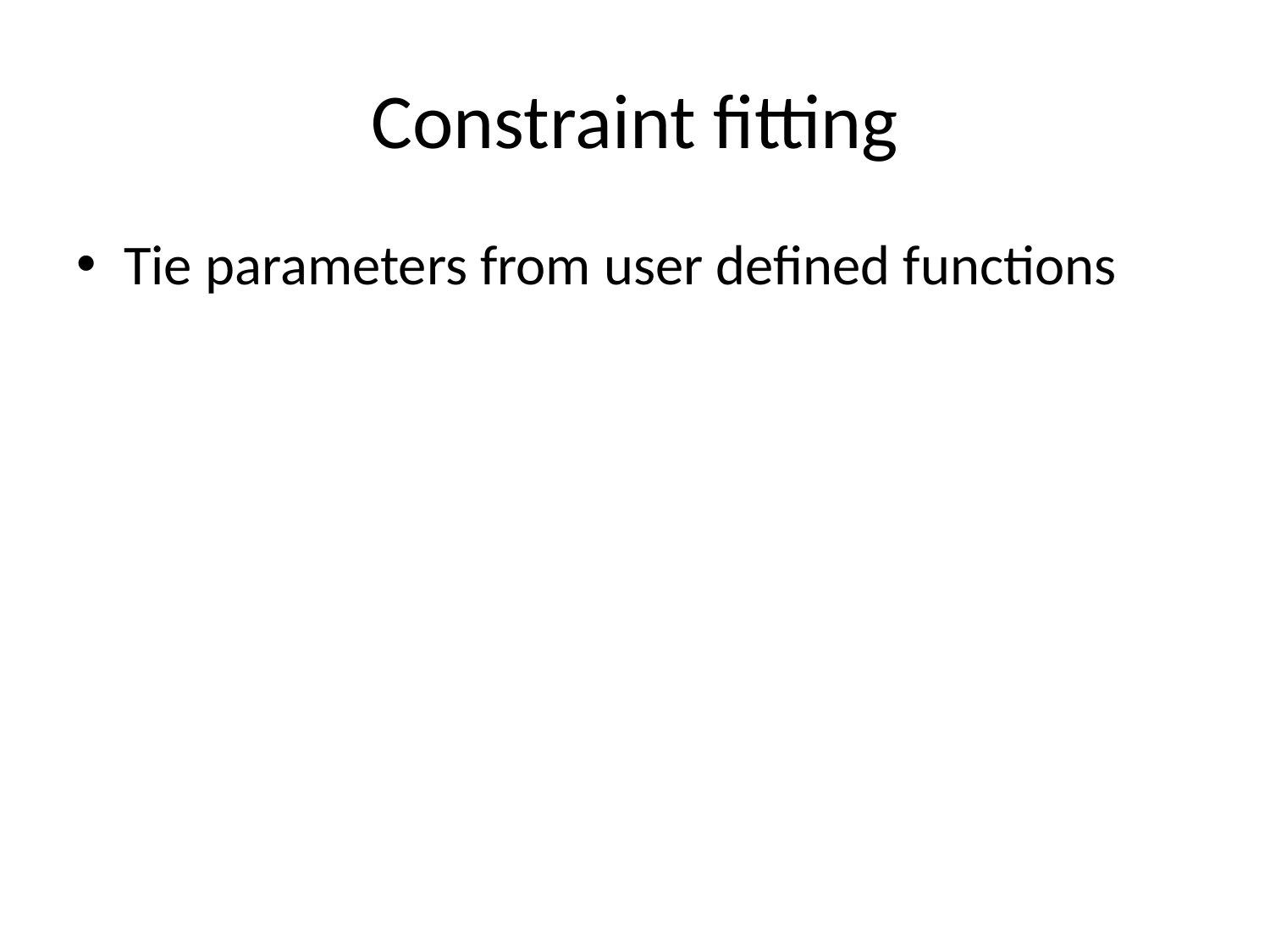

# Constraint fitting
Tie parameters from user defined functions